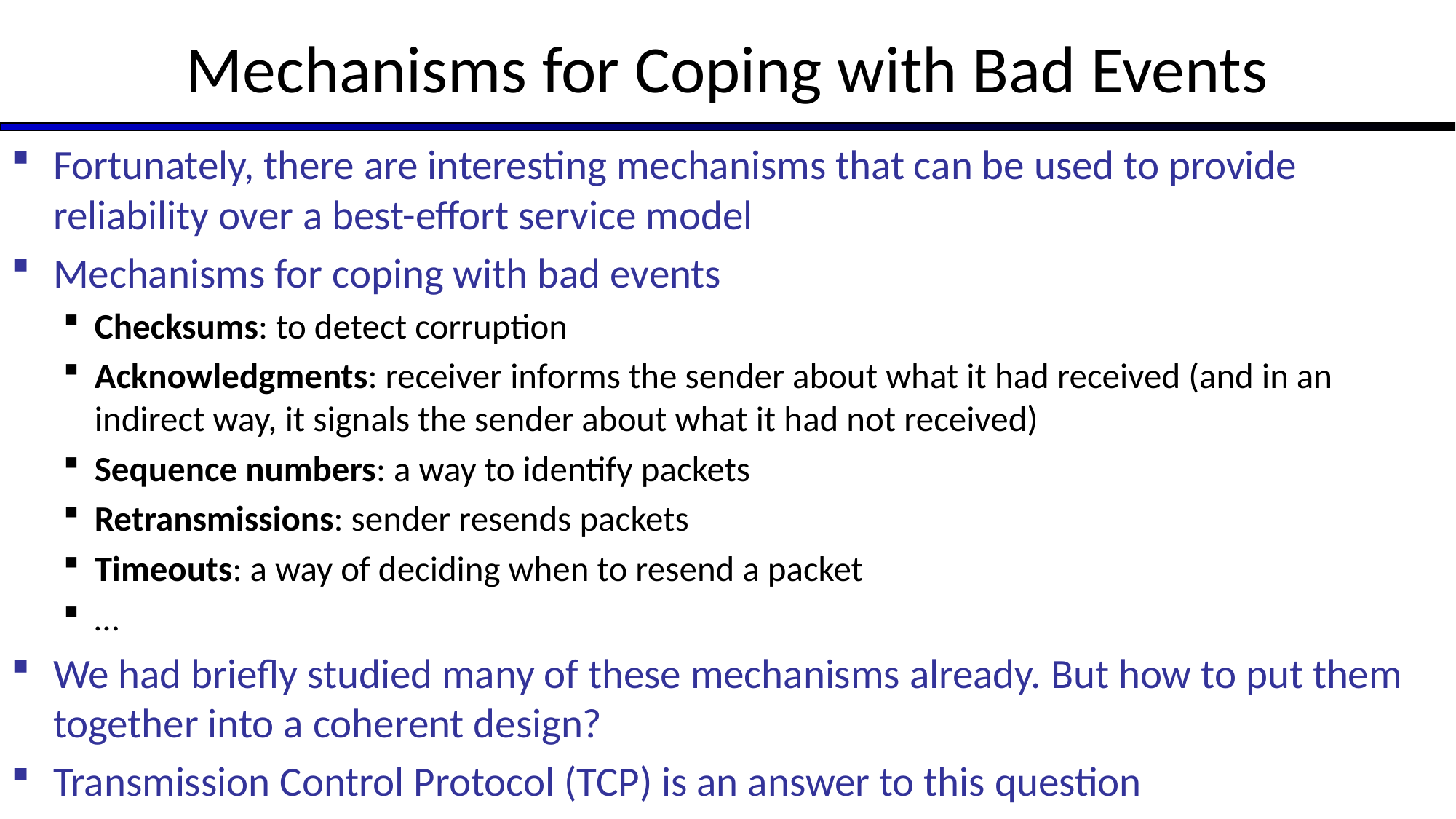

# Mechanisms for Coping with Bad Events
Fortunately, there are interesting mechanisms that can be used to provide reliability over a best-effort service model
Mechanisms for coping with bad events
Checksums: to detect corruption
Acknowledgments: receiver informs the sender about what it had received (and in an indirect way, it signals the sender about what it had not received)
Sequence numbers: a way to identify packets
Retransmissions: sender resends packets
Timeouts: a way of deciding when to resend a packet
…
We had briefly studied many of these mechanisms already. But how to put them together into a coherent design?
Transmission Control Protocol (TCP) is an answer to this question